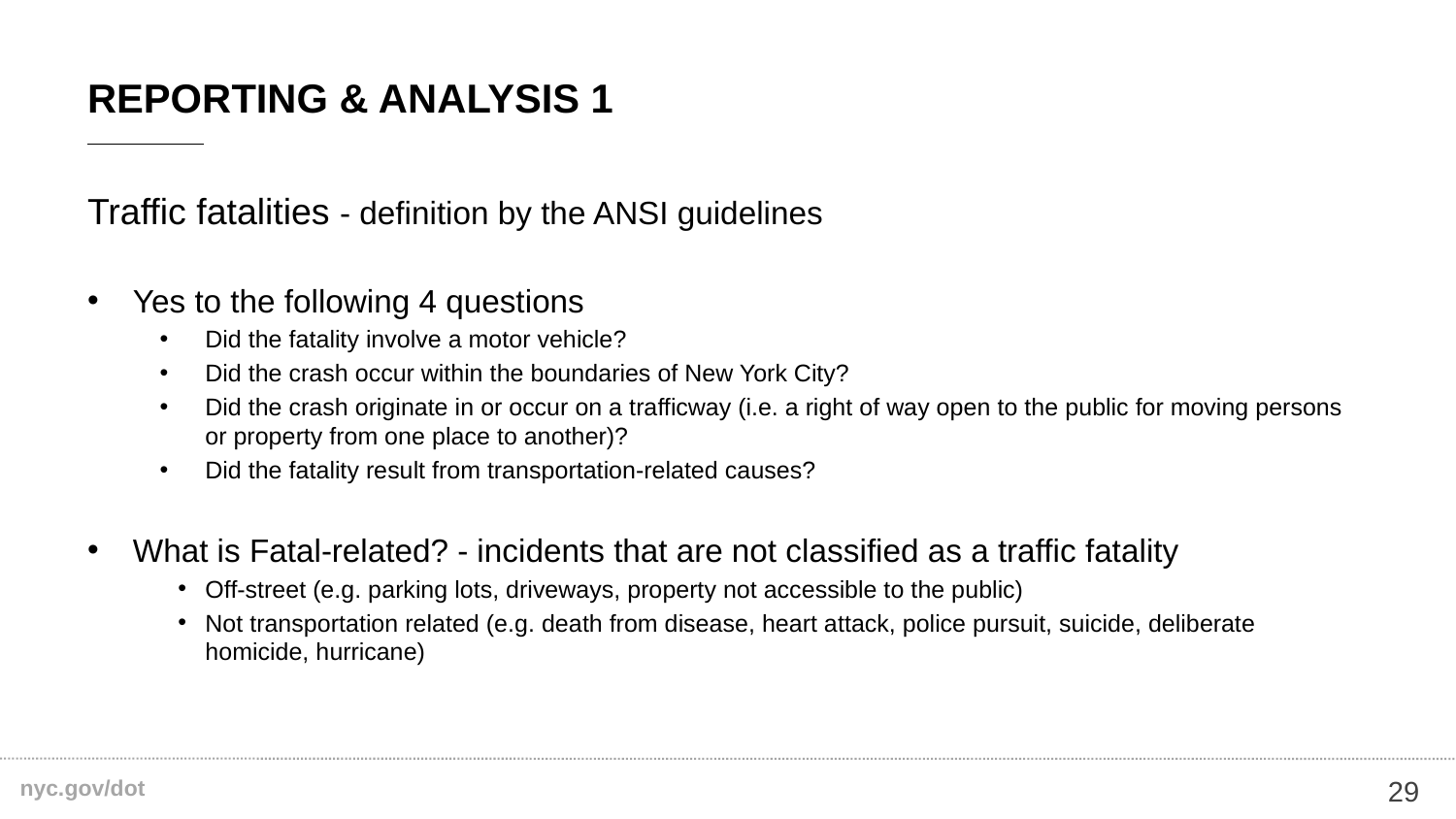

# Reporting & Analysis 1
Traffic fatalities - definition by the ANSI guidelines

Yes to the following 4 questions
Did the fatality involve a motor vehicle?
Did the crash occur within the boundaries of New York City?
Did the crash originate in or occur on a trafficway (i.e. a right of way open to the public for moving persons or property from one place to another)?
Did the fatality result from transportation-related causes?

What is Fatal-related? - incidents that are not classified as a traffic fatality
Off-street (e.g. parking lots, driveways, property not accessible to the public)
Not transportation related (e.g. death from disease, heart attack, police pursuit, suicide, deliberate homicide, hurricane)

29